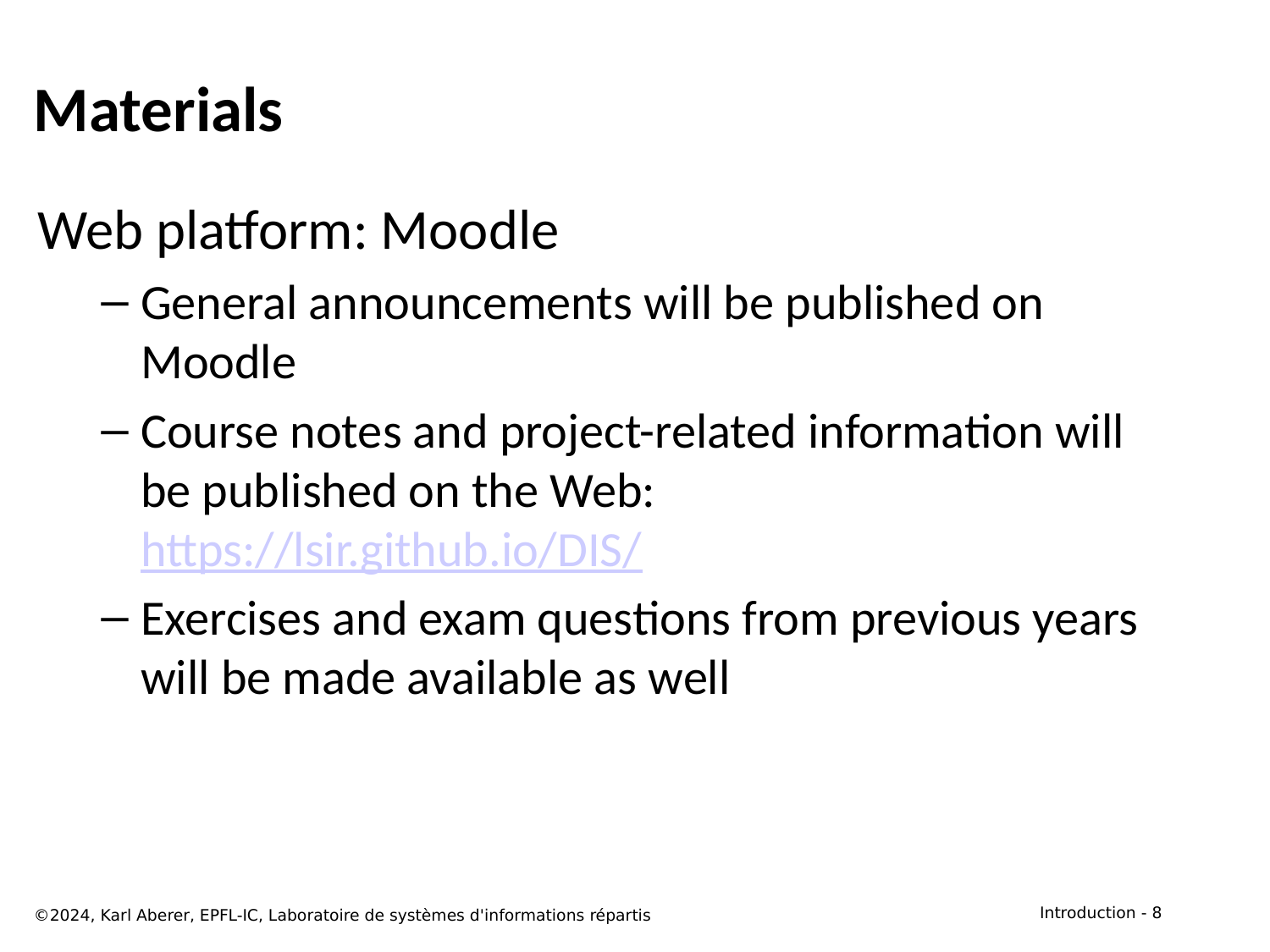

# Materials
Web platform: Moodle
General announcements will be published on Moodle
Course notes and project-related information will be published on the Web:
https://lsir.github.io/DIS/
Exercises and exam questions from previous years will be made available as well

©2024, Karl Aberer, EPFL-IC, Laboratoire de systèmes d'informations répartis